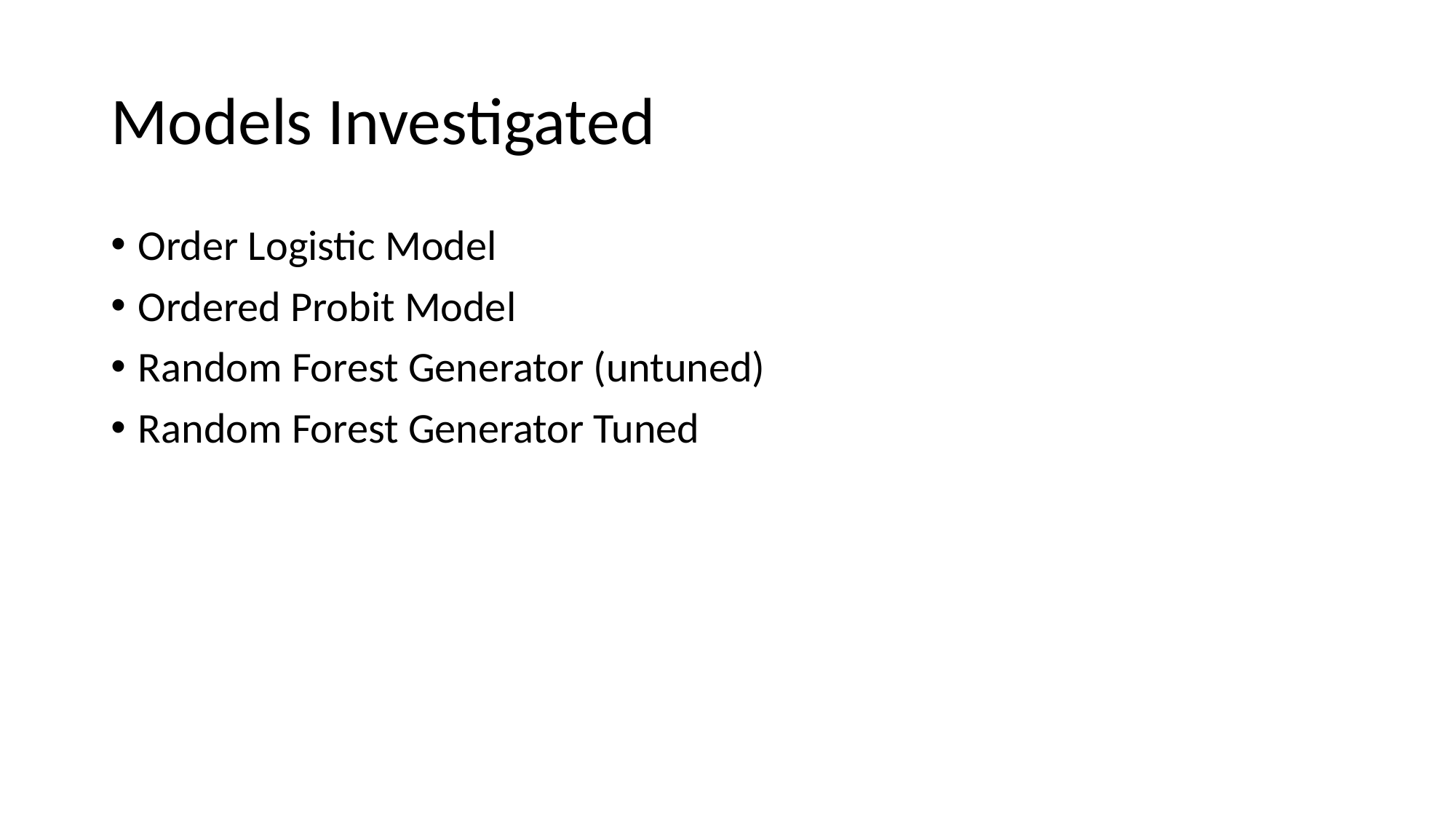

# Models Investigated
Order Logistic Model
Ordered Probit Model
Random Forest Generator (untuned)
Random Forest Generator Tuned